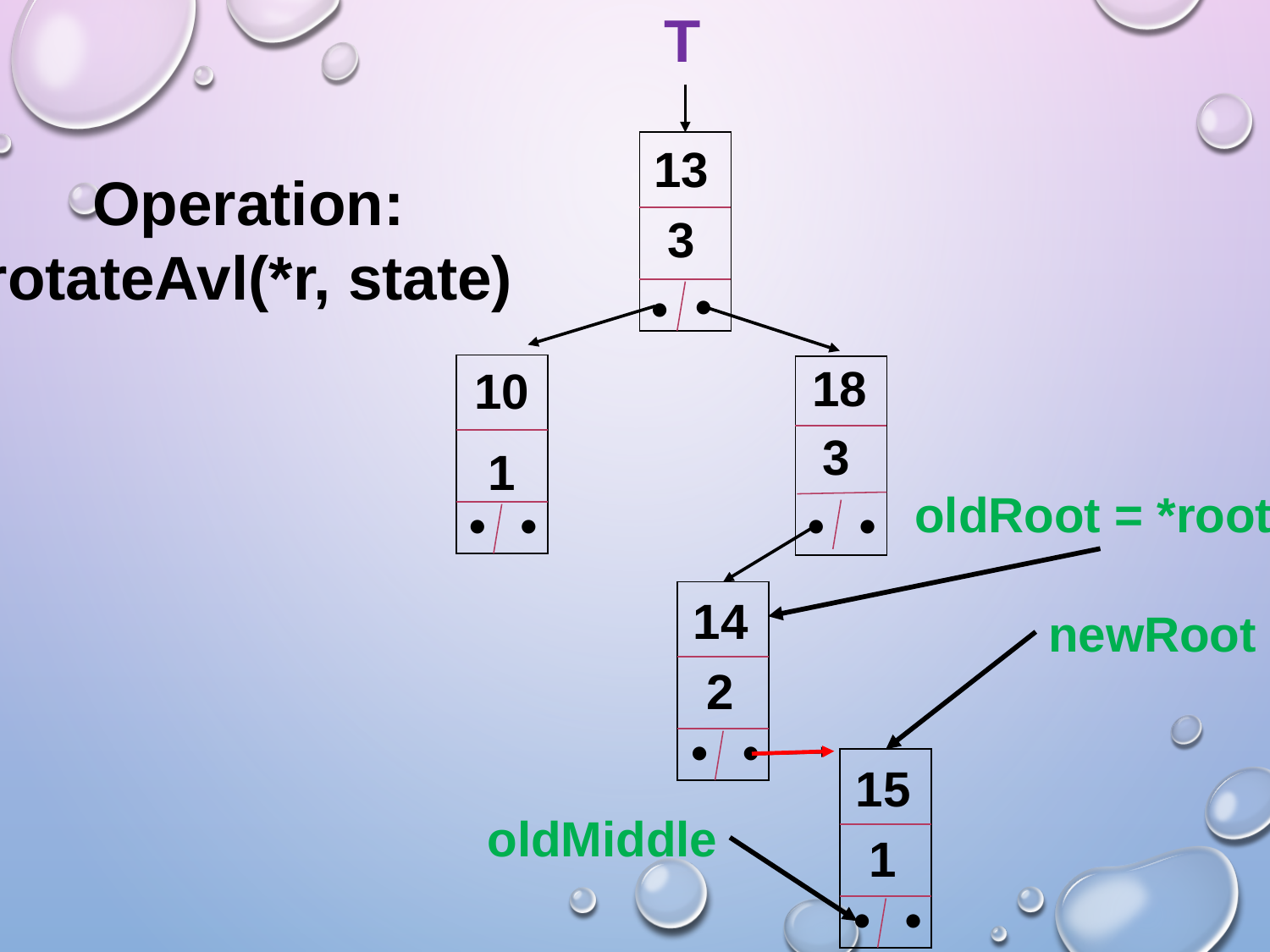

T
13
|  |
| --- |
Operation: rotateAvl(*r, state)
3
●
●
18
10
|  |
| --- |
|  |
| --- |
3

1
oldRoot = *root
●    ●
●    ●
|  |
| --- |
14
newRoot

2
●    ●
|  |
| --- |
15
oldMiddle
1
●    ●